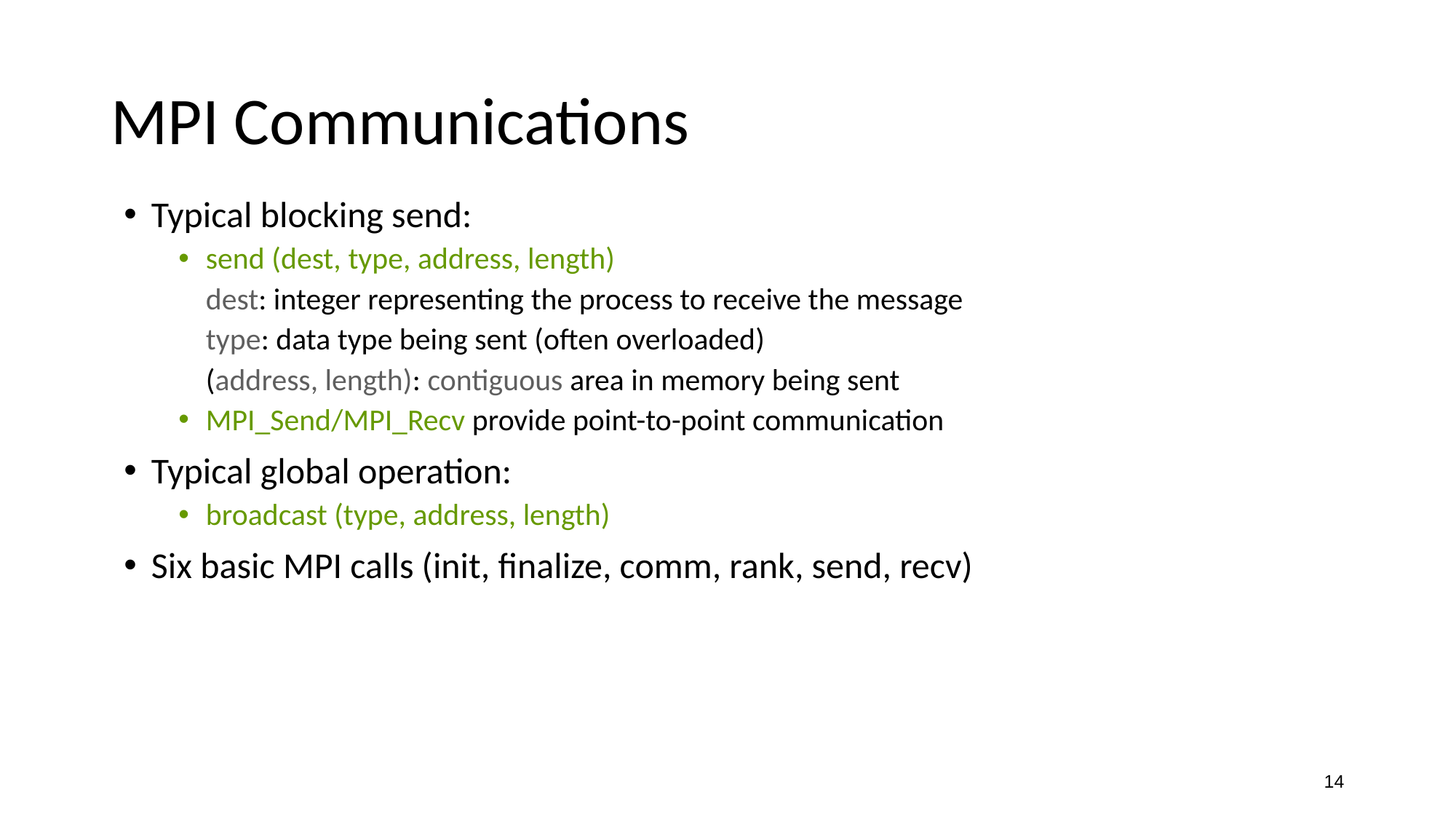

# MPI Communications
Typical blocking send:
send (dest, type, address, length)
	dest: integer representing the process to receive the message
	type: data type being sent (often overloaded)
	(address, length): contiguous area in memory being sent
MPI_Send/MPI_Recv provide point-to-point communication
Typical global operation:
broadcast (type, address, length)
Six basic MPI calls (init, finalize, comm, rank, send, recv)
14